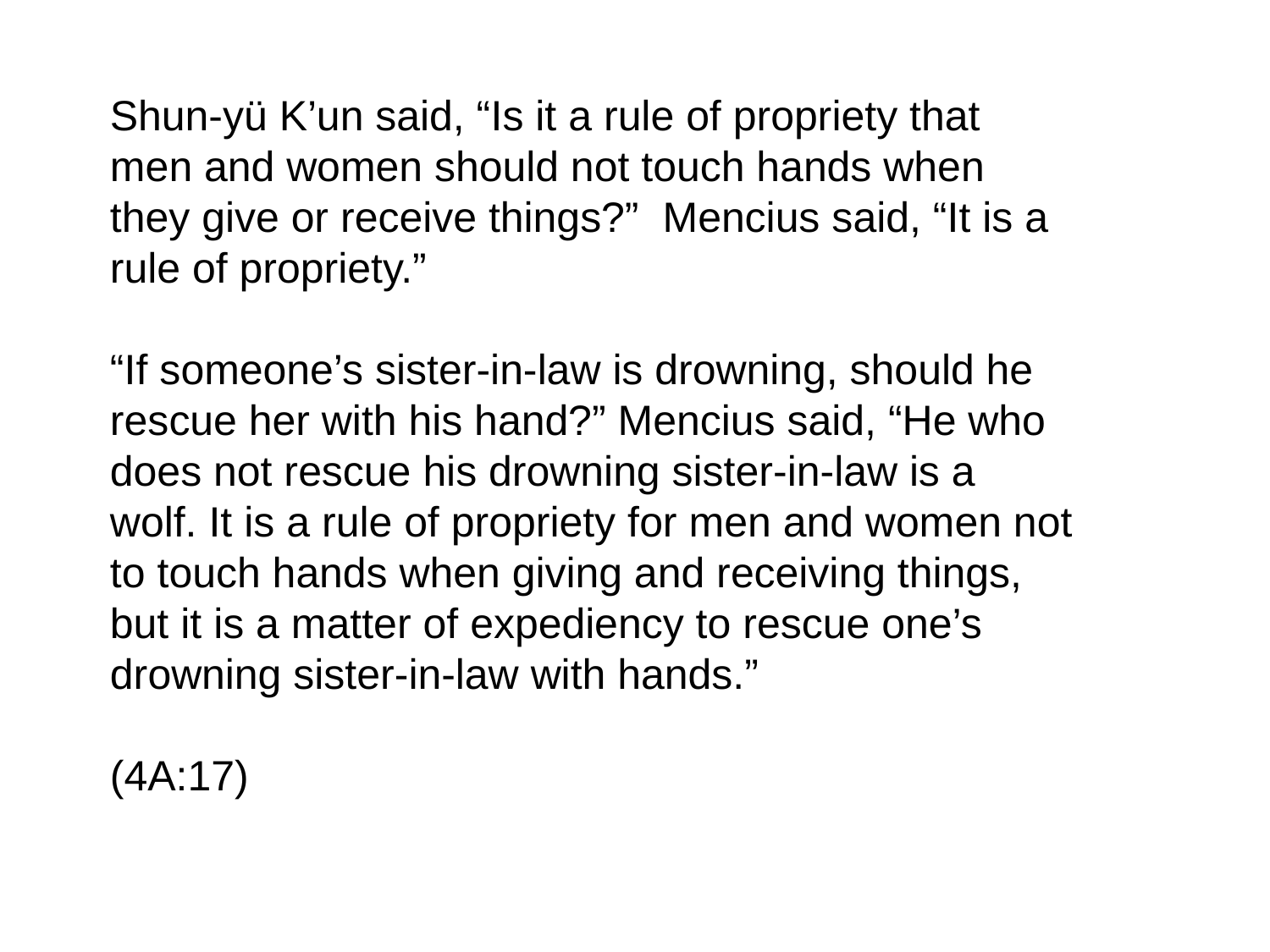

Shun-yü K’un said, “Is it a rule of propriety that men and women should not touch hands when they give or receive things?”  Mencius said, “It is a rule of propriety.”

“If someone’s sister-in-law is drowning, should he rescue her with his hand?” Mencius said, “He who does not rescue his drowning sister-in-law is a wolf. It is a rule of propriety for men and women not to touch hands when giving and receiving things, but it is a matter of expediency to rescue one’s drowning sister-in-law with hands.”

(4A:17)